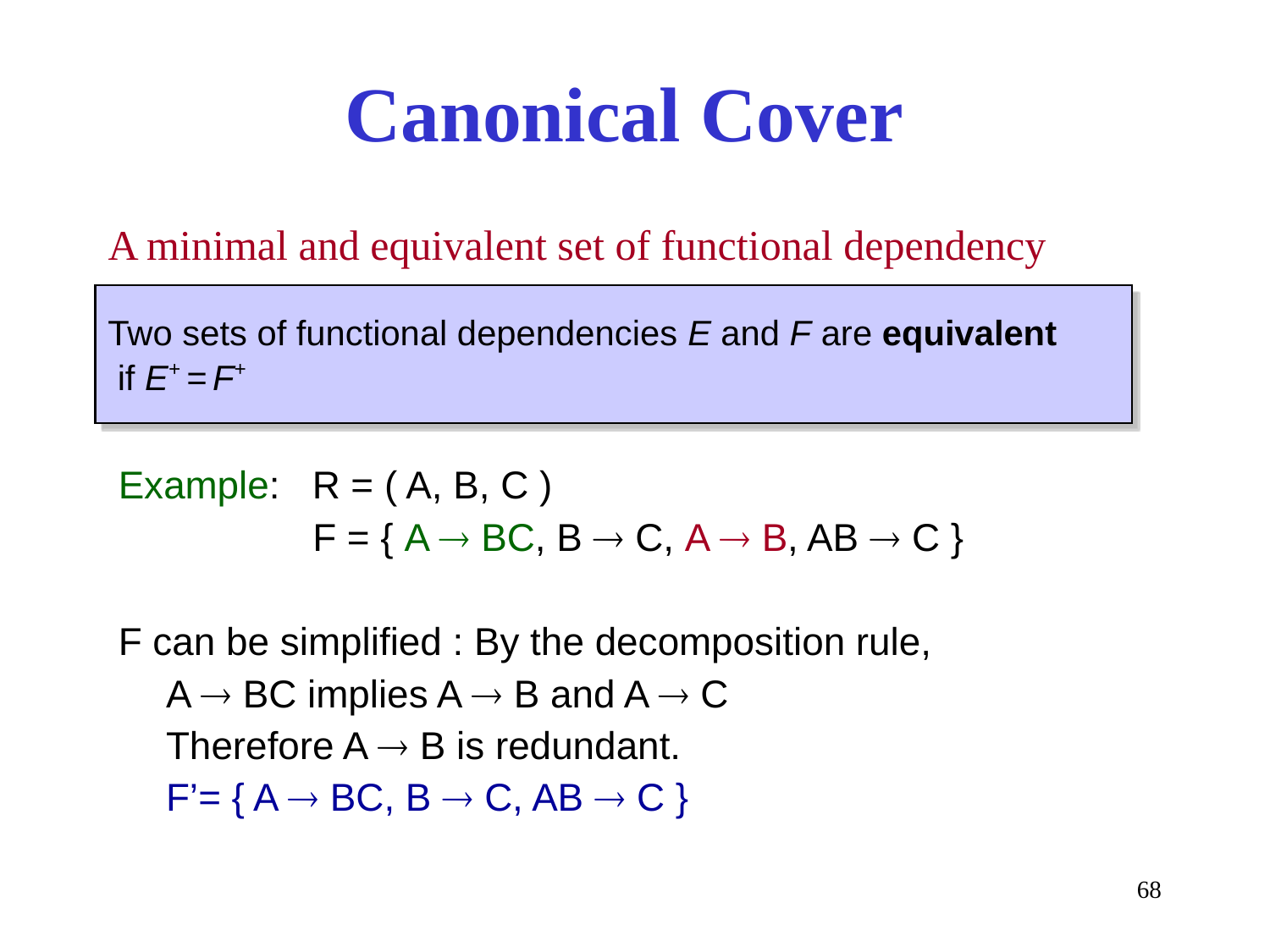

# Canonical Cover
A minimal and equivalent set of functional dependency

Two sets of functional dependencies E and F are equivalent
 if E+ = F+

Example:   R = ( A, B, C )
                  F = { A → BC, B → C, A → B, AB → C }

F can be simplified : By the decomposition rule,
	A → BC implies A → B and A → C
	Therefore A → B is redundant.
	F’= { A → BC, B → C, AB → C }

68